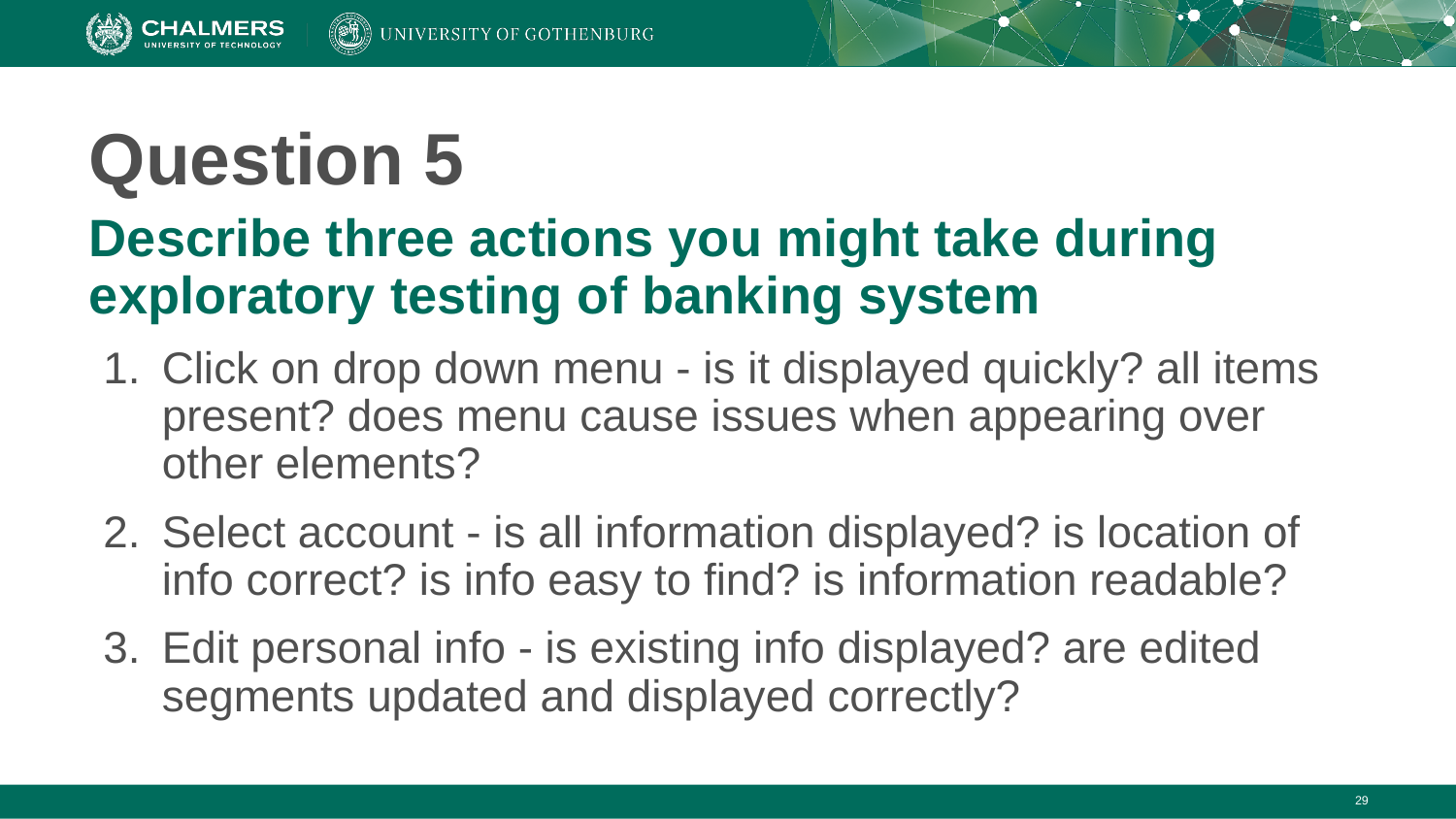

# Question 5
Describe three actions you might take during exploratory testing of banking system
Click on drop down menu - is it displayed quickly? all items present? does menu cause issues when appearing over other elements?
Select account - is all information displayed? is location of info correct? is info easy to find? is information readable?
Edit personal info - is existing info displayed? are edited segments updated and displayed correctly?
29